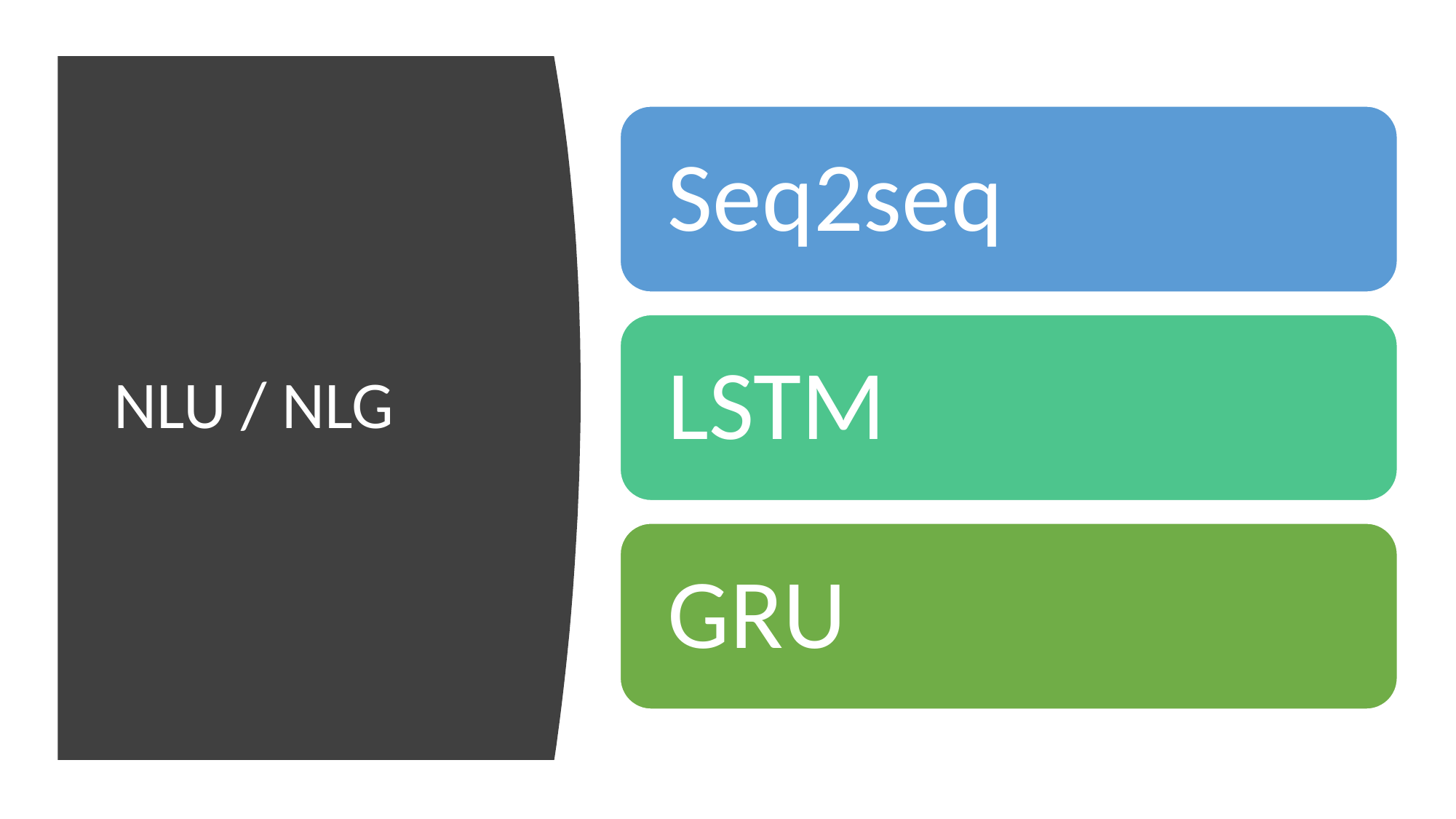

Seq2seq
LSTM
GRU

# NLU / NLG